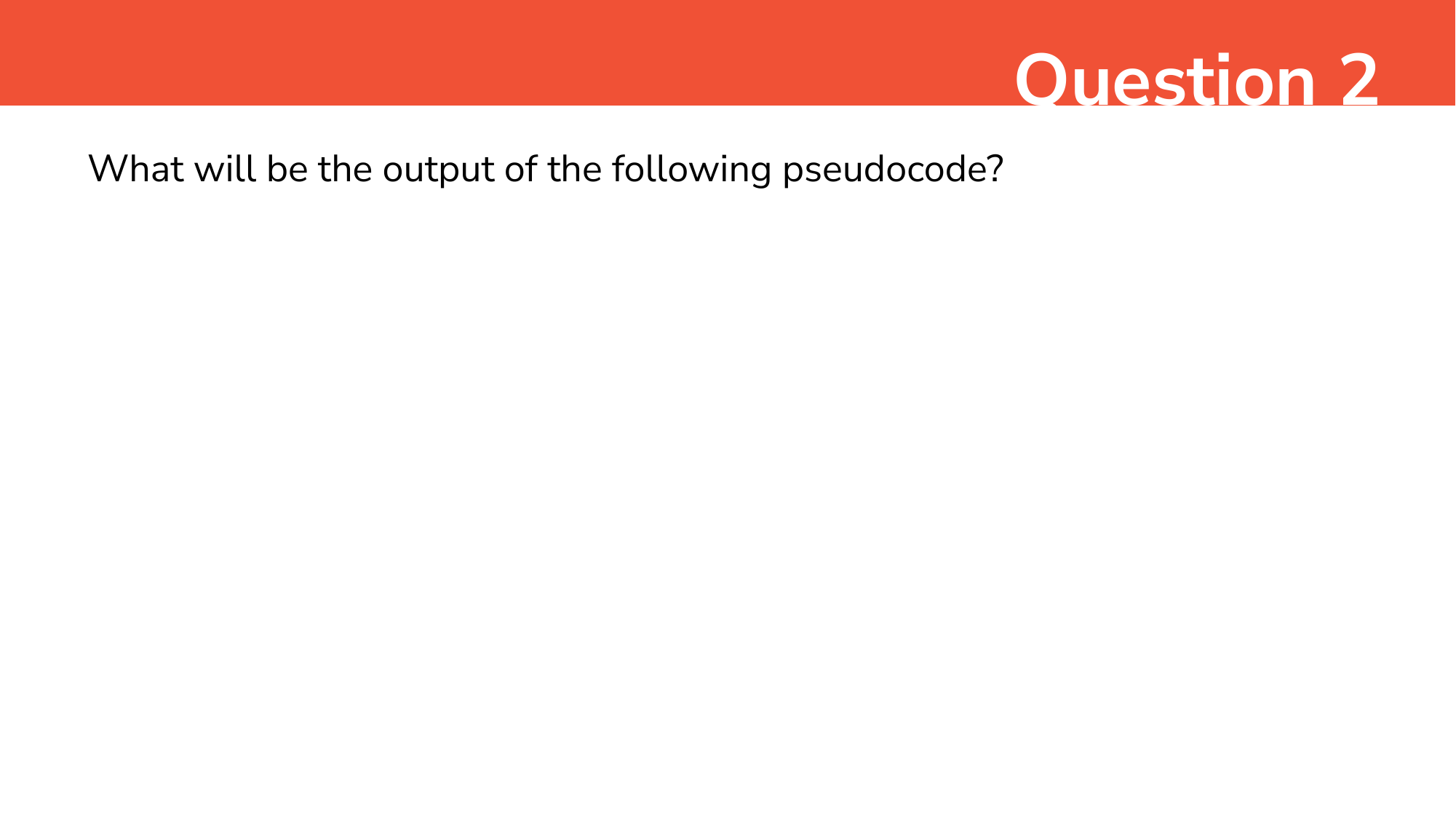

Question 2
What will be the output of the following pseudocode?